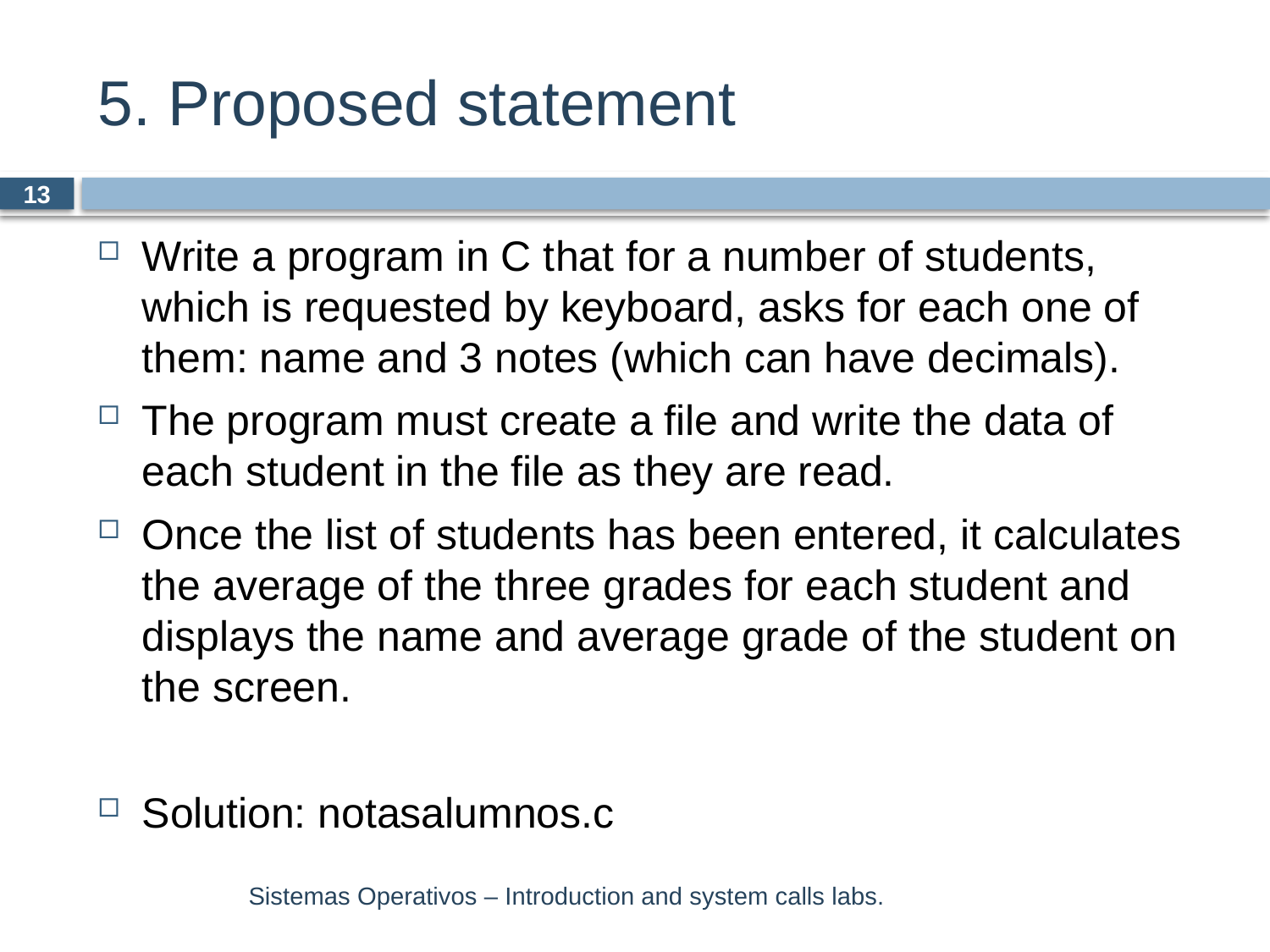

# 5. Proposed statement
13
Write a program in C that for a number of students, which is requested by keyboard, asks for each one of them: name and 3 notes (which can have decimals).
The program must create a file and write the data of each student in the file as they are read.
Once the list of students has been entered, it calculates the average of the three grades for each student and displays the name and average grade of the student on the screen.

Solution: notasalumnos.c

Sistemas Operativos – Introduction and system calls labs.